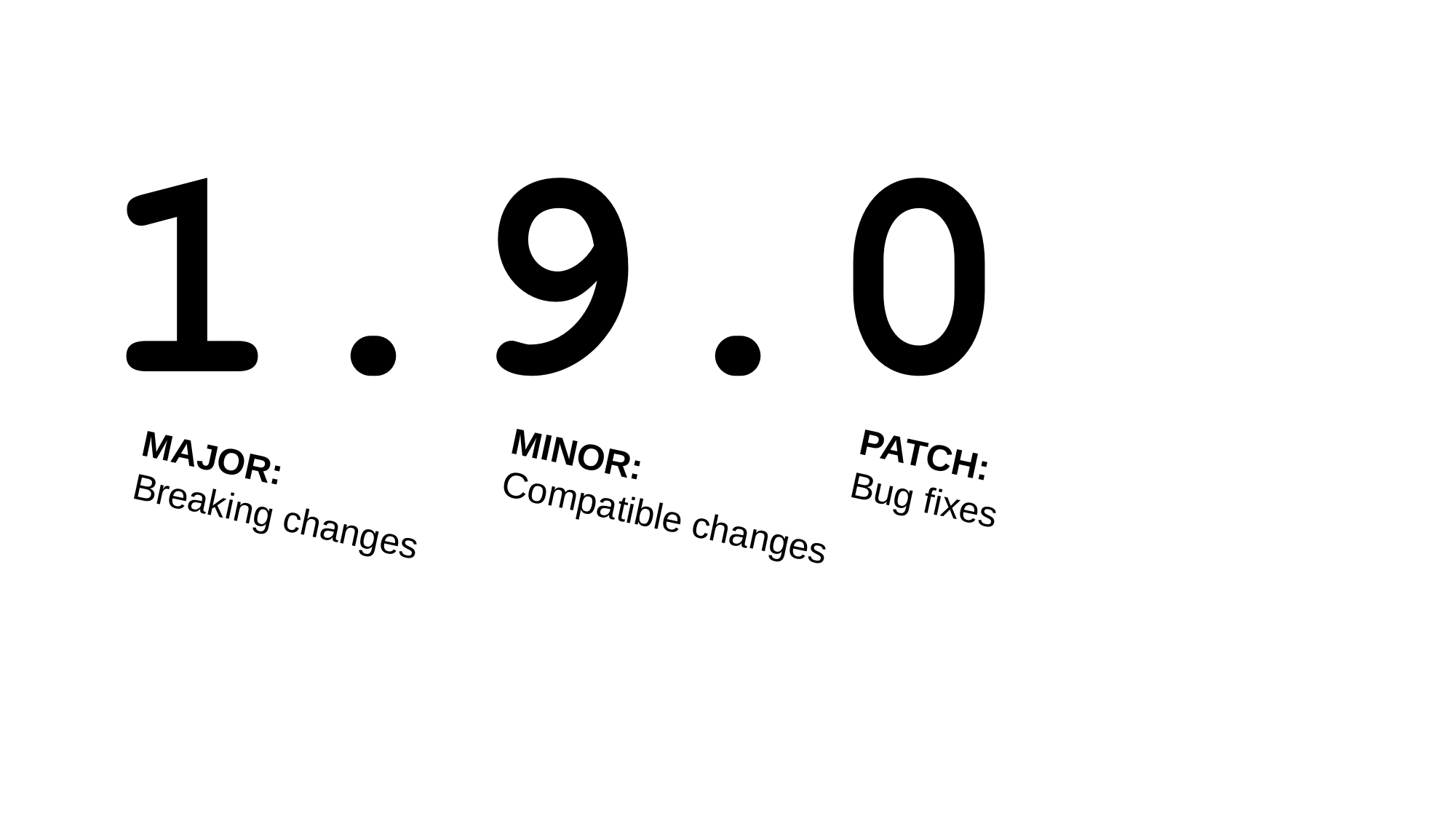

1.9.0
PATCH:
Bug fixes
MAJOR:
Breaking changes
MINOR:
Compatible changes